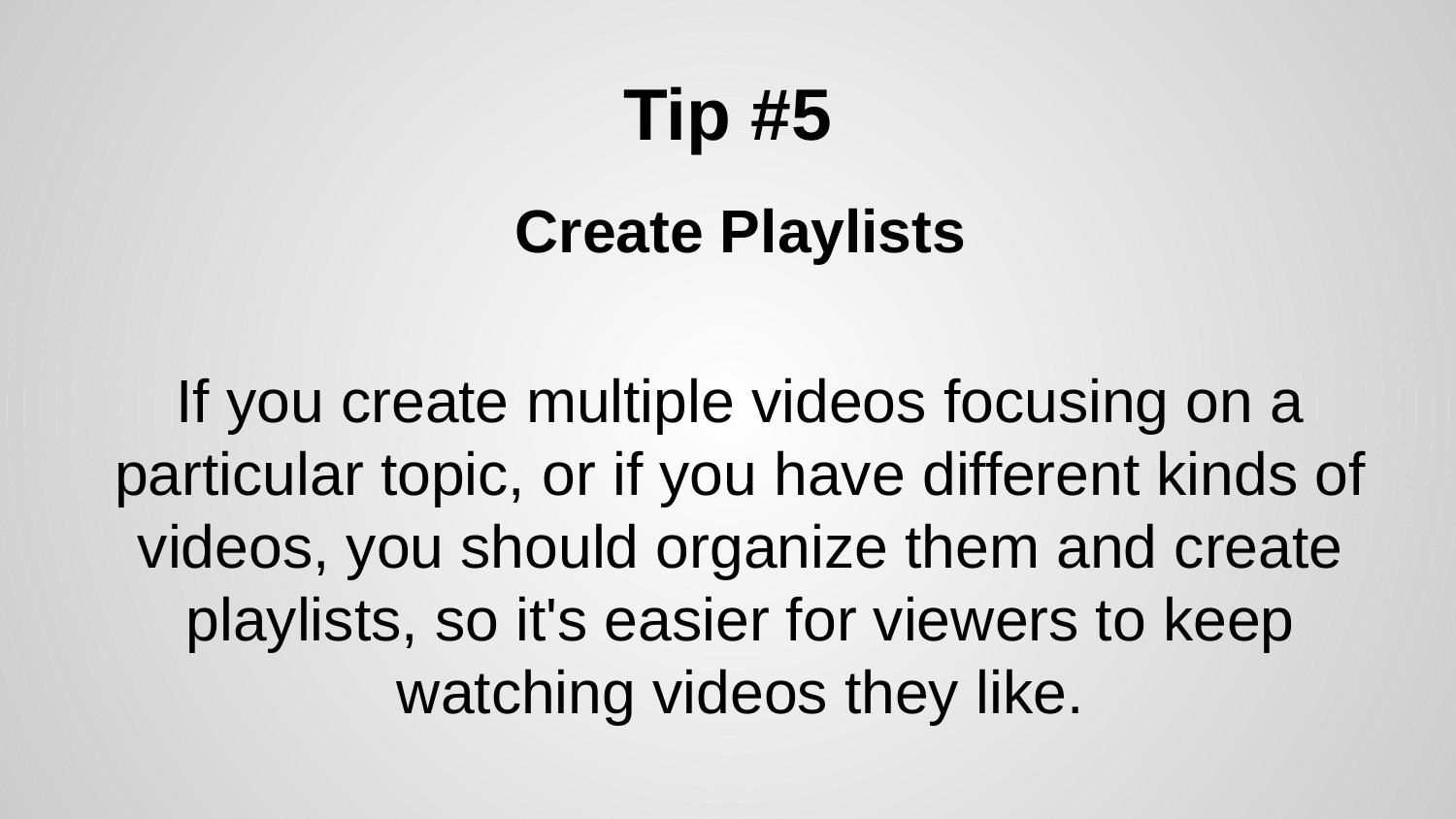

# Tip #5
Create Playlists

If you create multiple videos focusing on a particular topic, or if you have different kinds of videos, you should organize them and create playlists, so it's easier for viewers to keep watching videos they like.